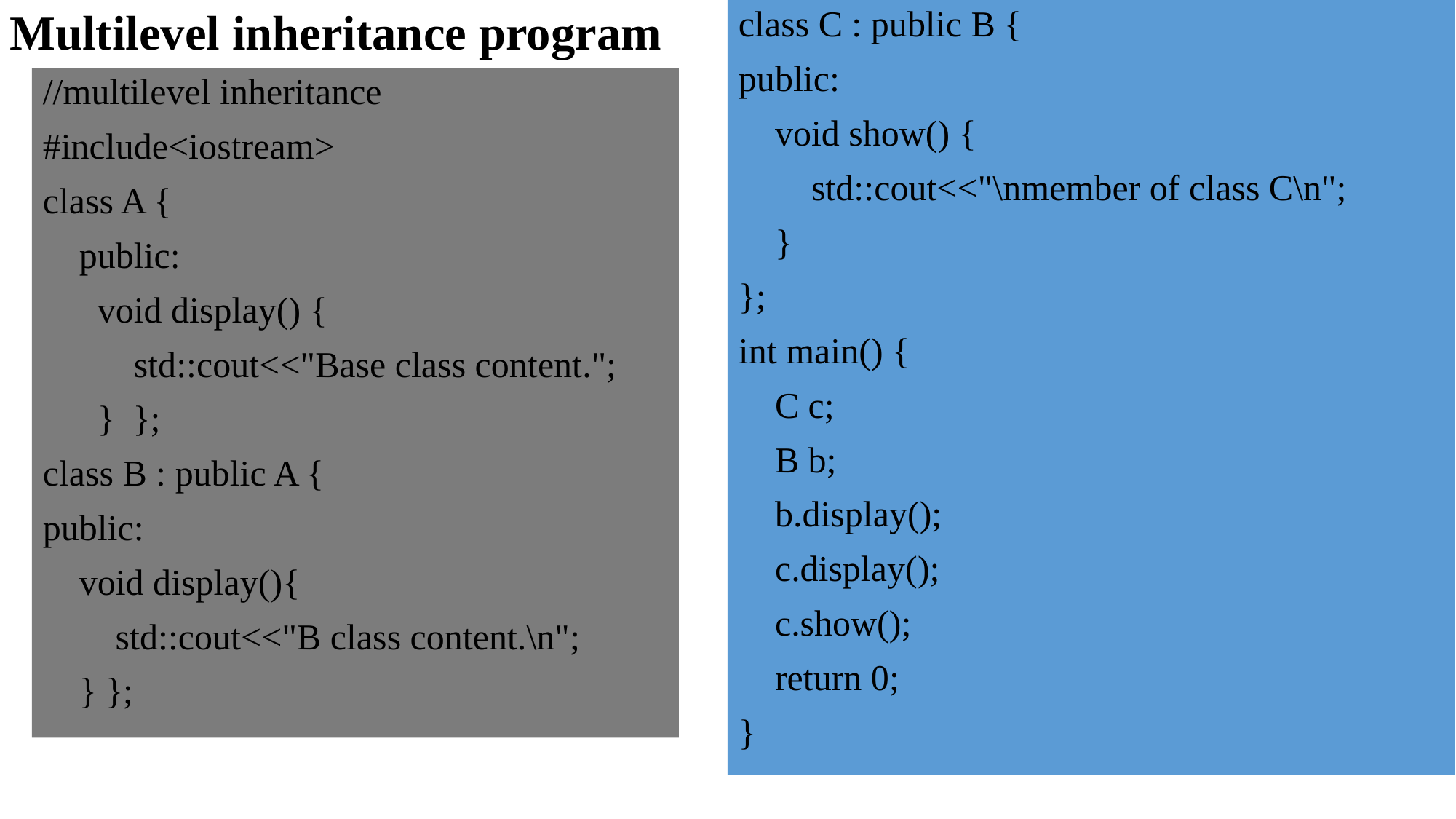

# Multilevel inheritance program
class C : public B {
public:
    void show() {
        std::cout<<"\nmember of class C\n";
    }
};
int main() {
    C c;
    B b;
    b.display();
    c.display();
    c.show();
    return 0;
}
//multilevel inheritance
#include<iostream>
class A {
    public:
      void display() {
          std::cout<<"Base class content.";
      }  };
class B : public A {
public:
    void display(){
        std::cout<<"B class content.\n";
    } };